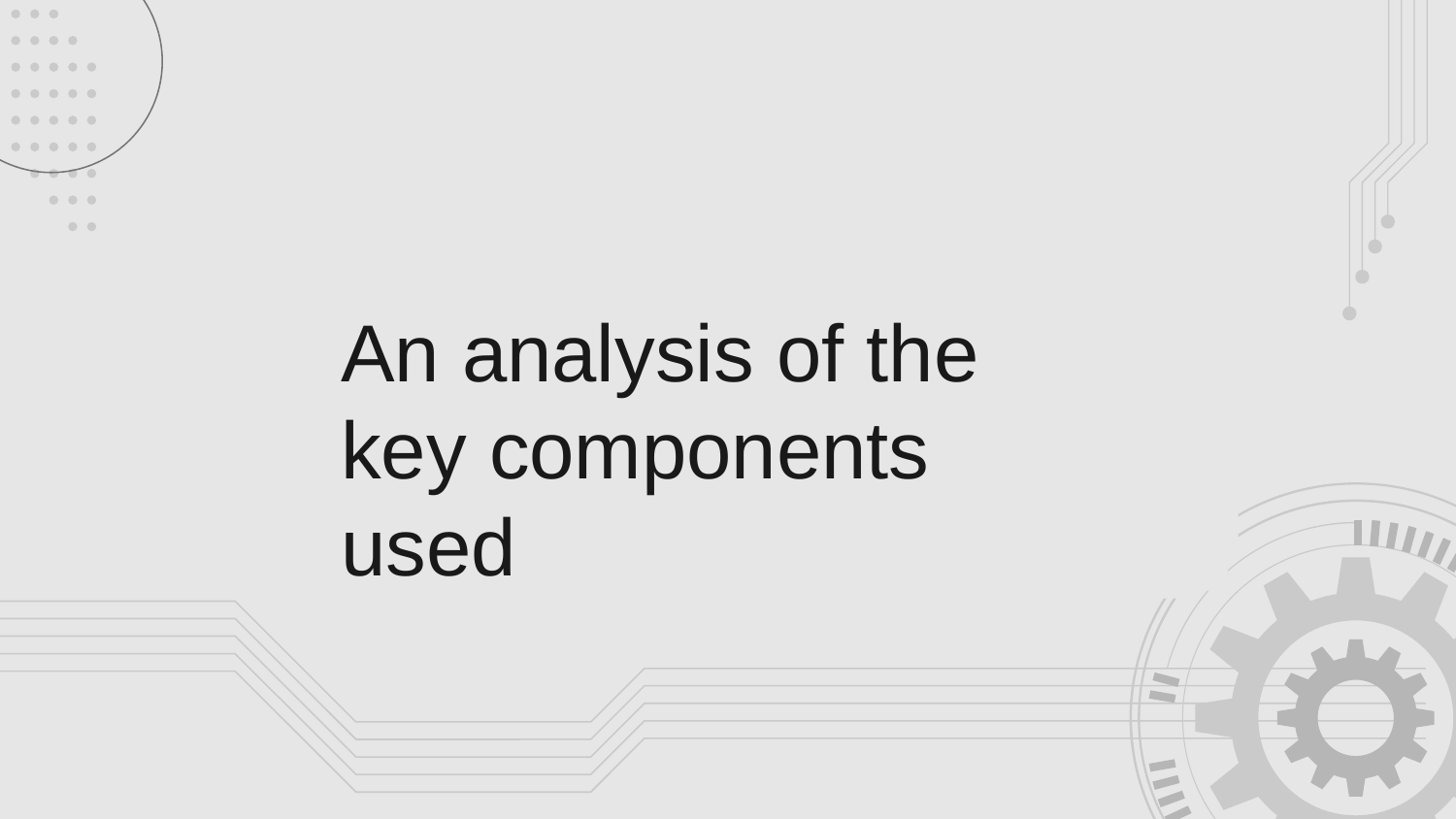

# An analysis of the key components used